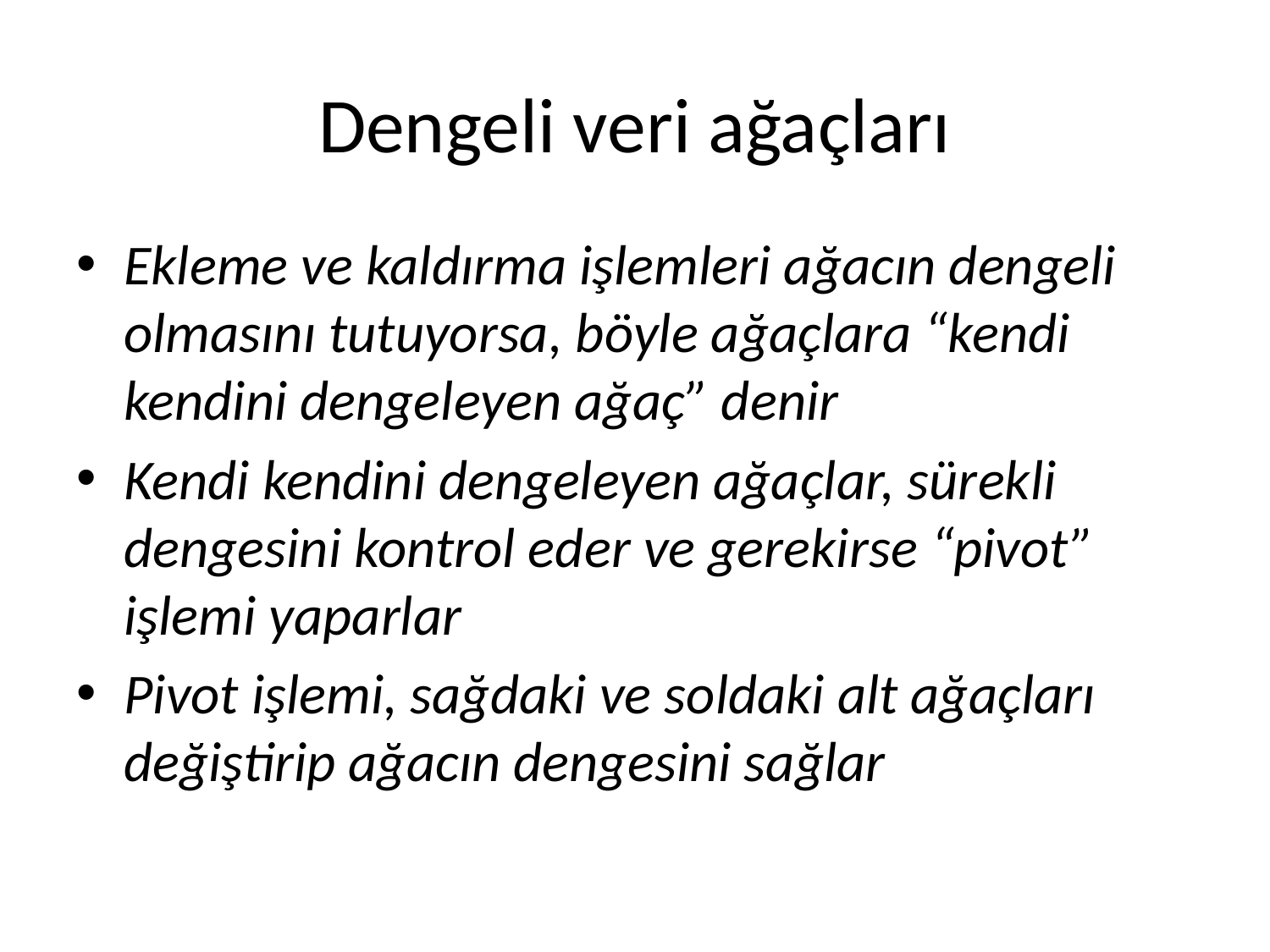

# Dengeli veri ağaçları
Ekleme ve kaldırma işlemleri ağacın dengeli olmasını tutuyorsa, böyle ağaçlara “kendi kendini dengeleyen ağaç” denir
Kendi kendini dengeleyen ağaçlar, sürekli dengesini kontrol eder ve gerekirse “pivot” işlemi yaparlar
Pivot işlemi, sağdaki ve soldaki alt ağaçları değiştirip ağacın dengesini sağlar